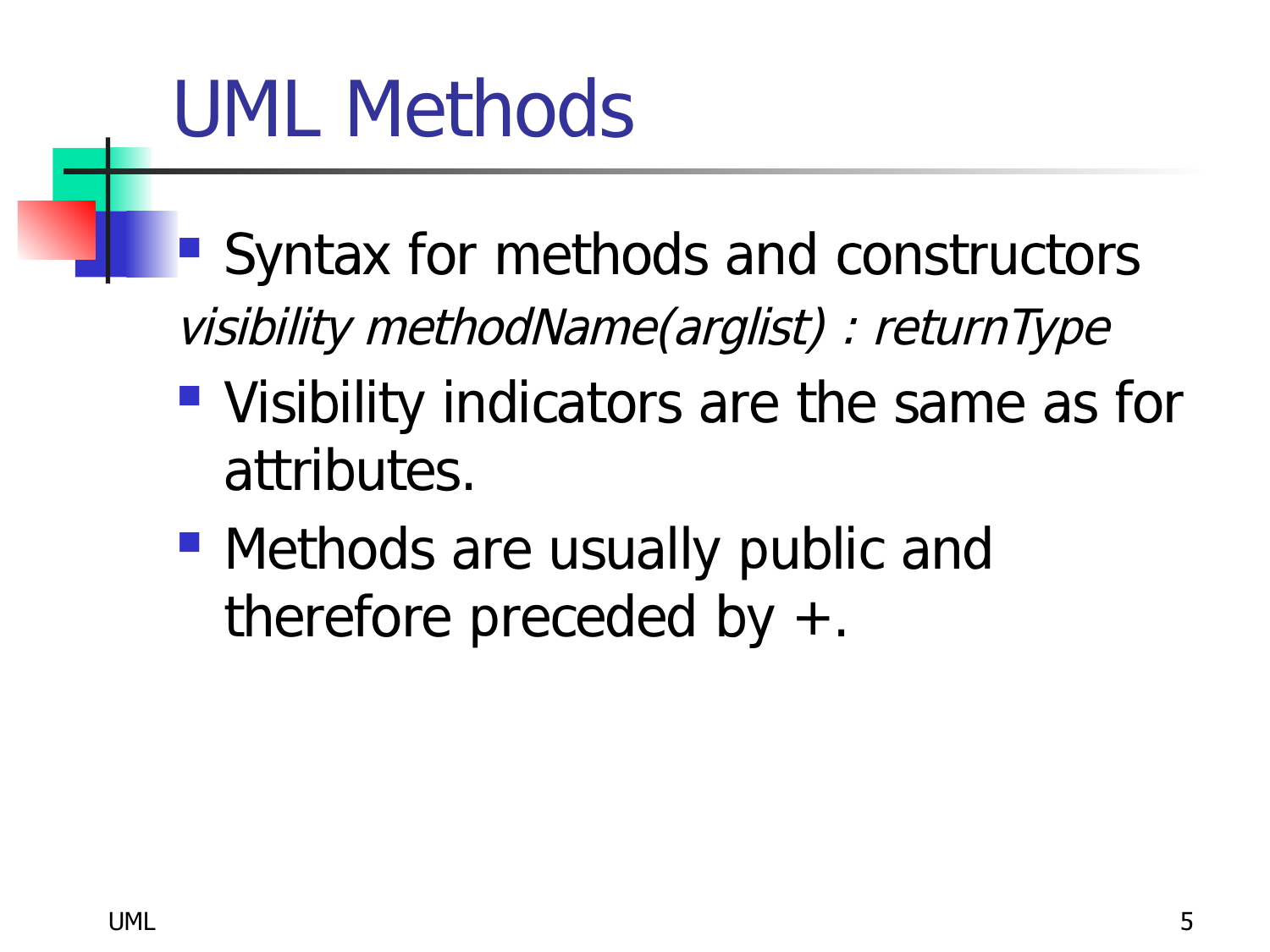

# UML Methods
Syntax for methods and constructors
visibility methodName(arglist) : returnType
Visibility indicators are the same as for attributes.
Methods are usually public and therefore preceded by +.
UML
5